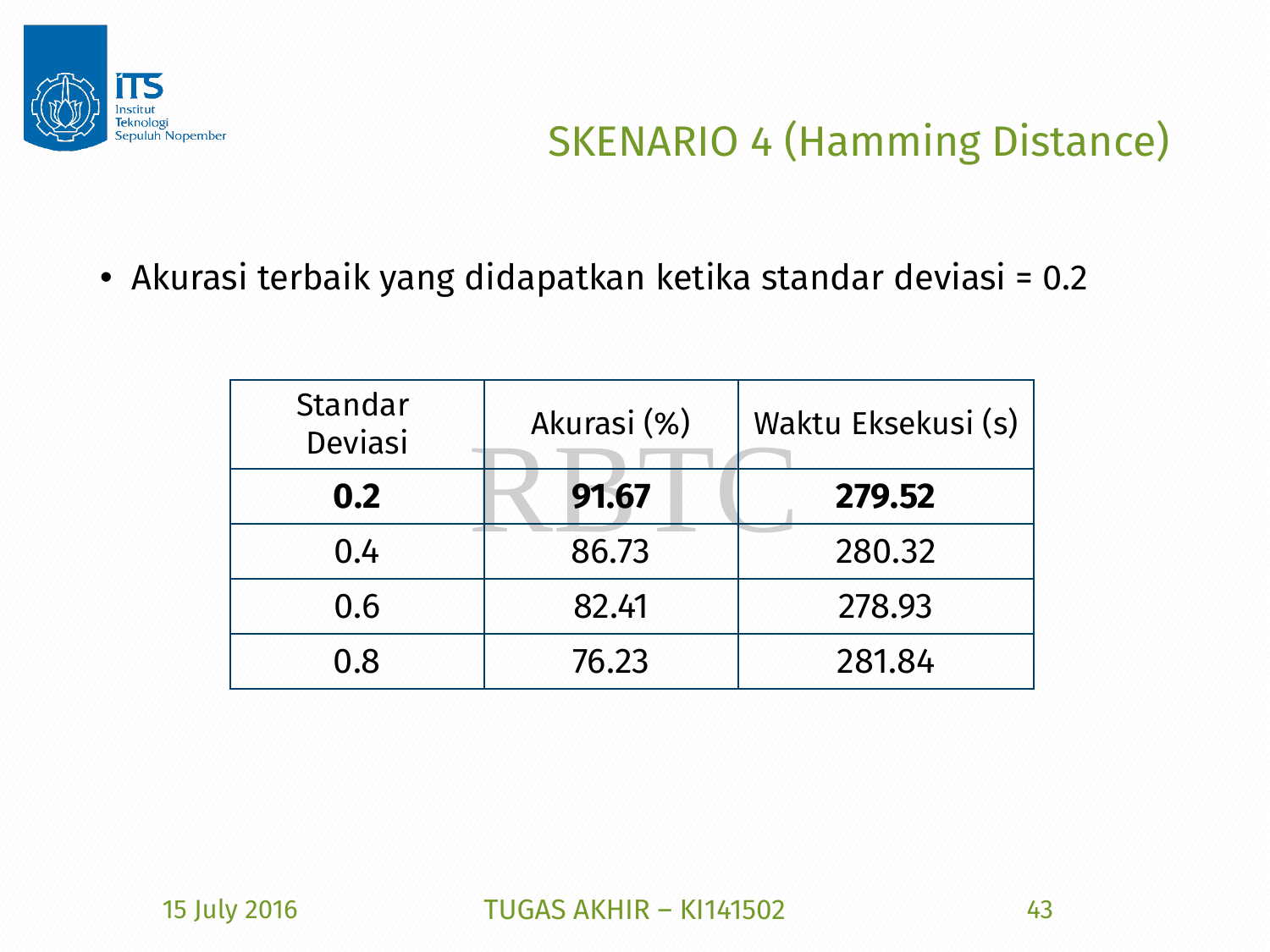

# SKENARIO 4 (Hamming Distance)
Akurasi terbaik yang didapatkan ketika standar deviasi = 0.2

| Standar Deviasi | Akurasi (%) | Waktu Eksekusi (s) |
| --- | --- | --- |
| 0.2 | 91.67 | 279.52 |
| 0.4 | 86.73 | 280.32 |
| 0.6 | 82.41 | 278.93 |
| 0.8 | 76.23 | 281.84 |
15 July 2016
TUGAS AKHIR – KI141502
43